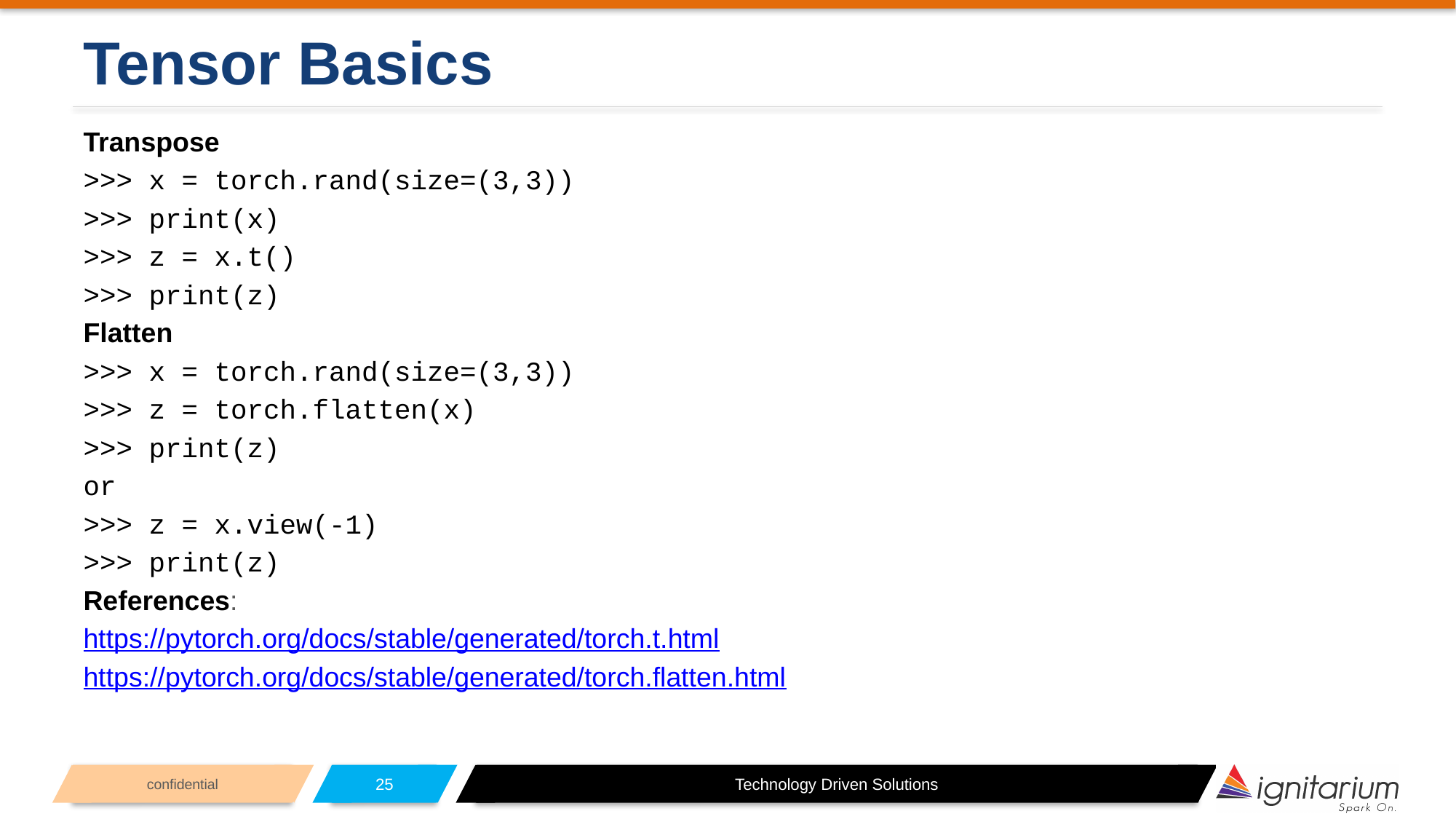

# Tensor Basics
Transpose
>>> x = torch.rand(size=(3,3))
>>> print(x)
>>> z = x.t()
>>> print(z)
Flatten
>>> x = torch.rand(size=(3,3))
>>> z = torch.flatten(x)
>>> print(z)
or
>>> z = x.view(-1)
>>> print(z)
References:
https://pytorch.org/docs/stable/generated/torch.t.html
https://pytorch.org/docs/stable/generated/torch.flatten.html